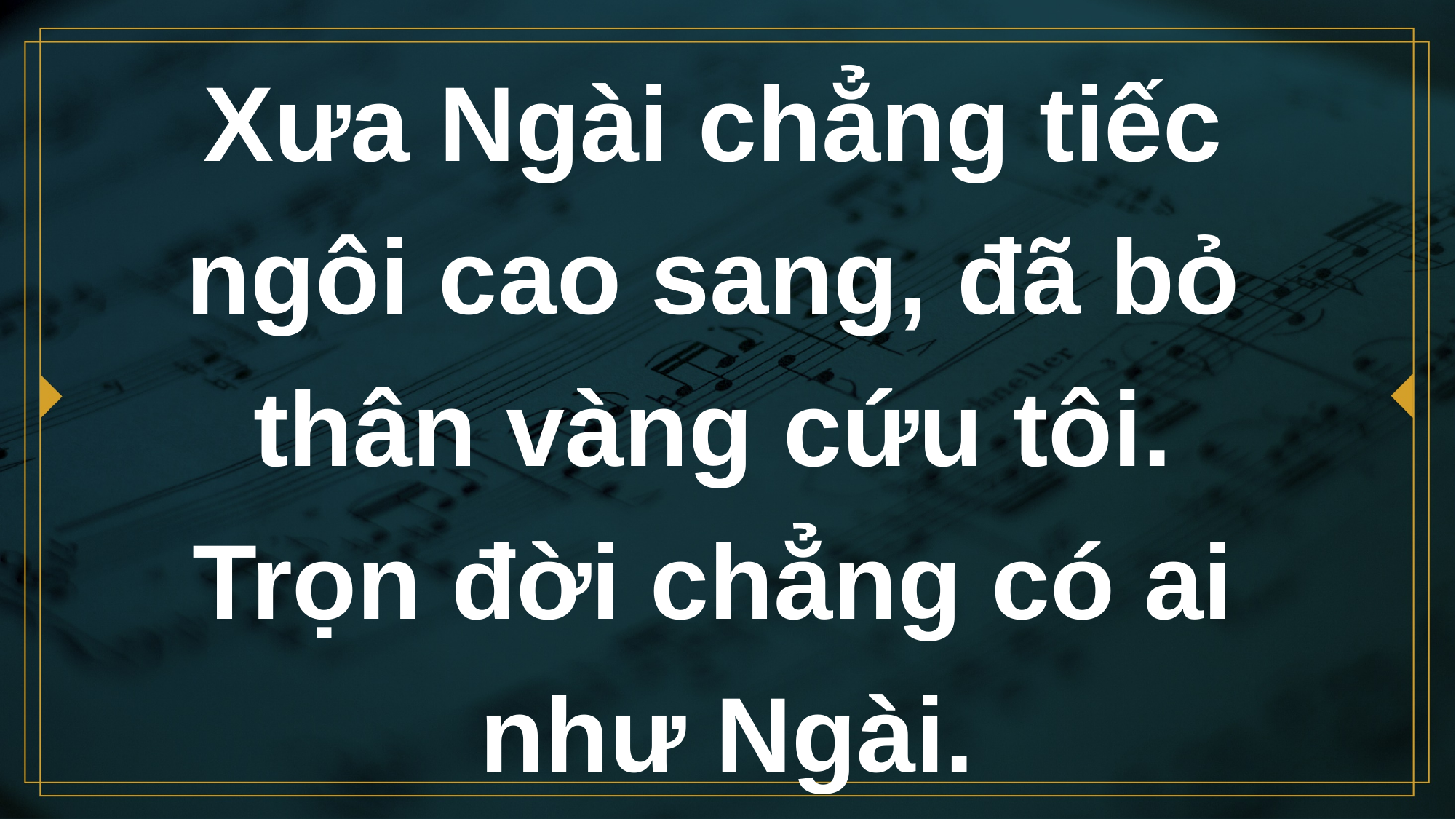

# Xưa Ngài chẳng tiếc ngôi cao sang, đã bỏ thân vàng cứu tôi. Trọn đời chẳng có ai như Ngài.